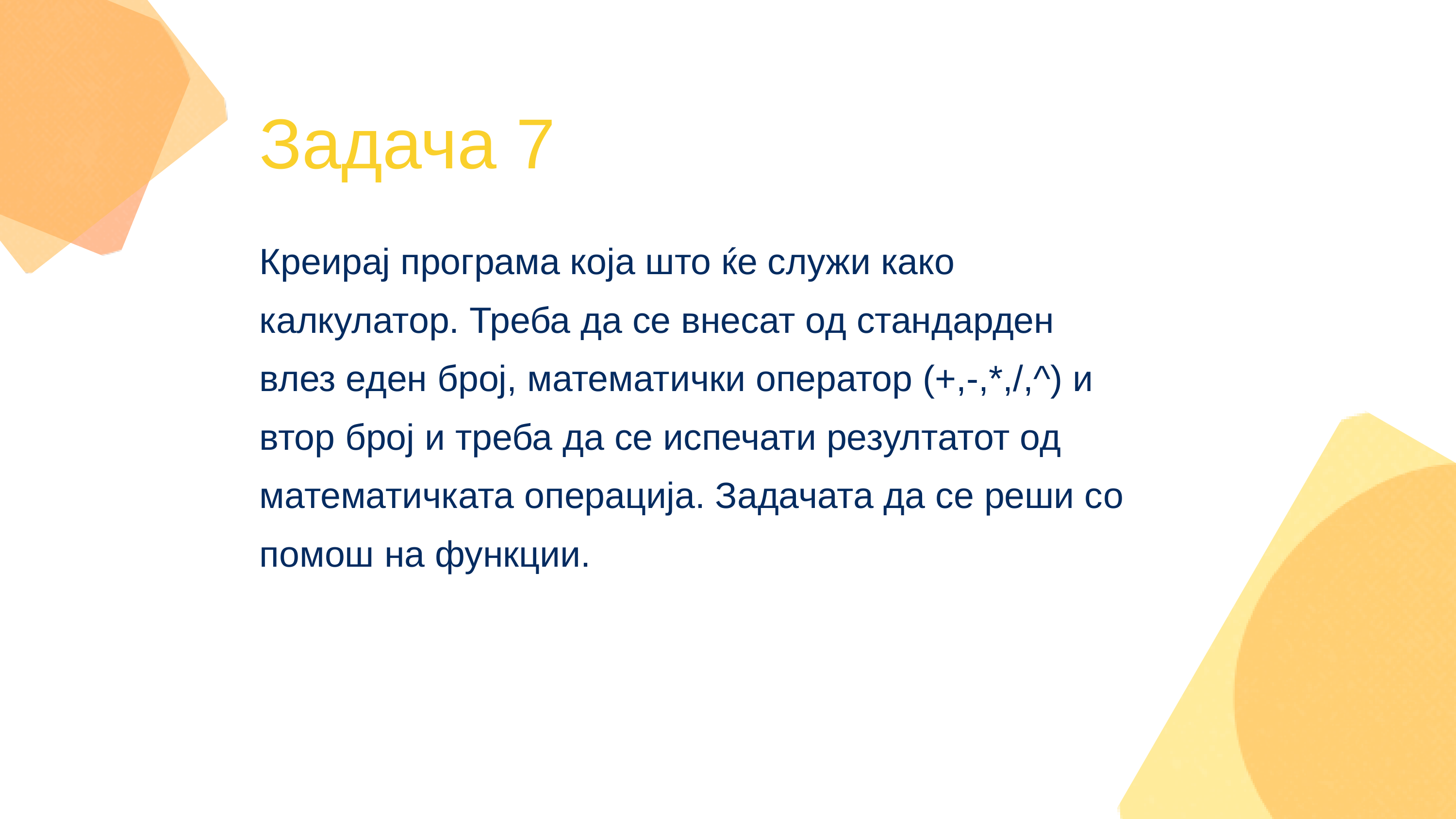

Задача 7
Креирај програма која што ќе служи како калкулатор. Треба да се внесат од стандарден влез еден број, математички оператор (+,-,*,/,^) и втор број и треба да се испечати резултатот од математичката операција. Задачата да се реши со помош на функции.